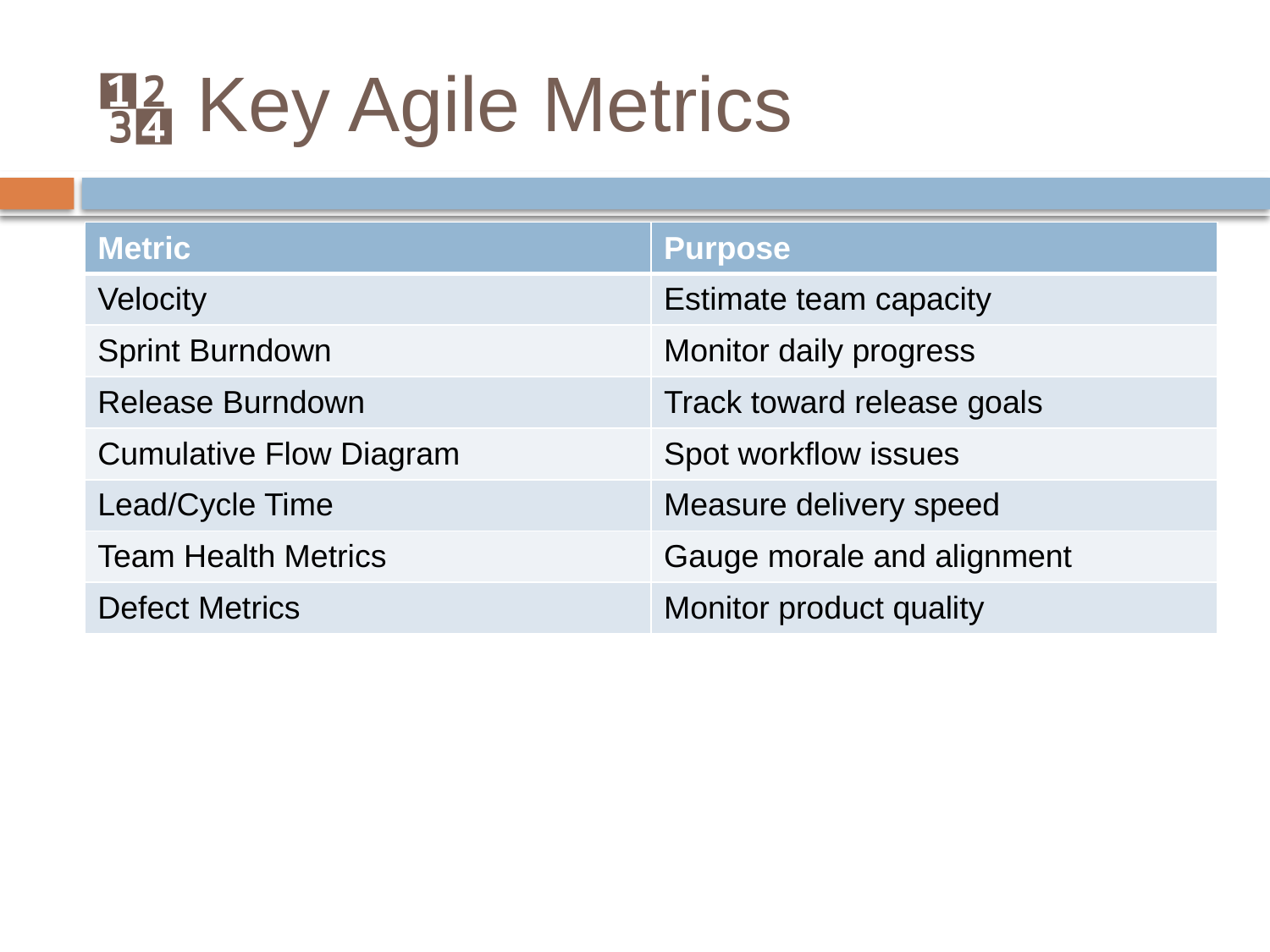

# 🔢 Key Agile Metrics
| Metric | Purpose |
| --- | --- |
| Velocity | Estimate team capacity |
| Sprint Burndown | Monitor daily progress |
| Release Burndown | Track toward release goals |
| Cumulative Flow Diagram | Spot workflow issues |
| Lead/Cycle Time | Measure delivery speed |
| Team Health Metrics | Gauge morale and alignment |
| Defect Metrics | Monitor product quality |